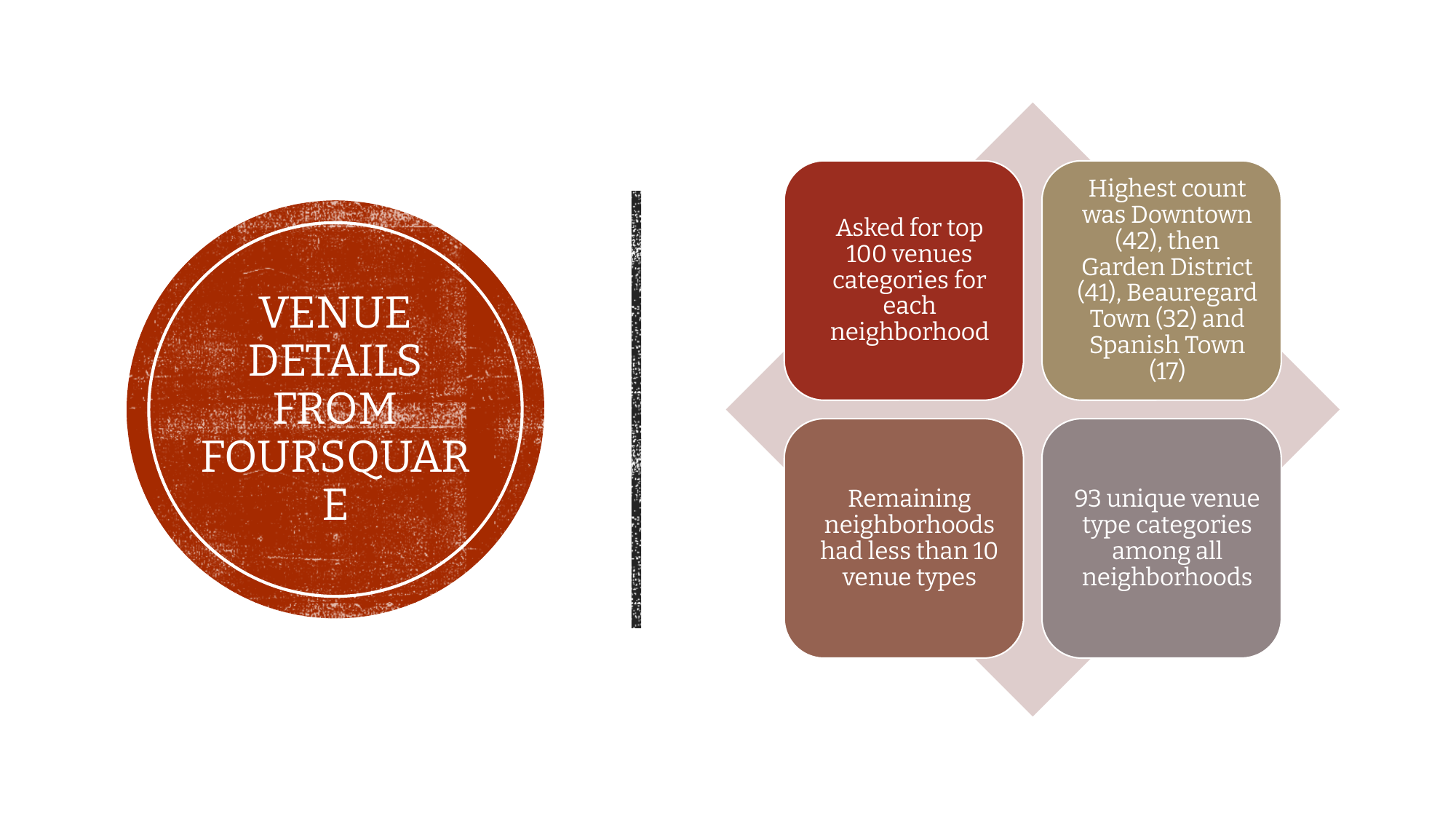

Asked for top 100 venues categories for each neighborhood
Highest count was Downtown (42), then Garden District (41), Beauregard Town (32) and Spanish Town (17)
Remaining neighborhoods had less than 10 venue types
93 unique venue type categories among all neighborhoods

# Venue details from foursquare